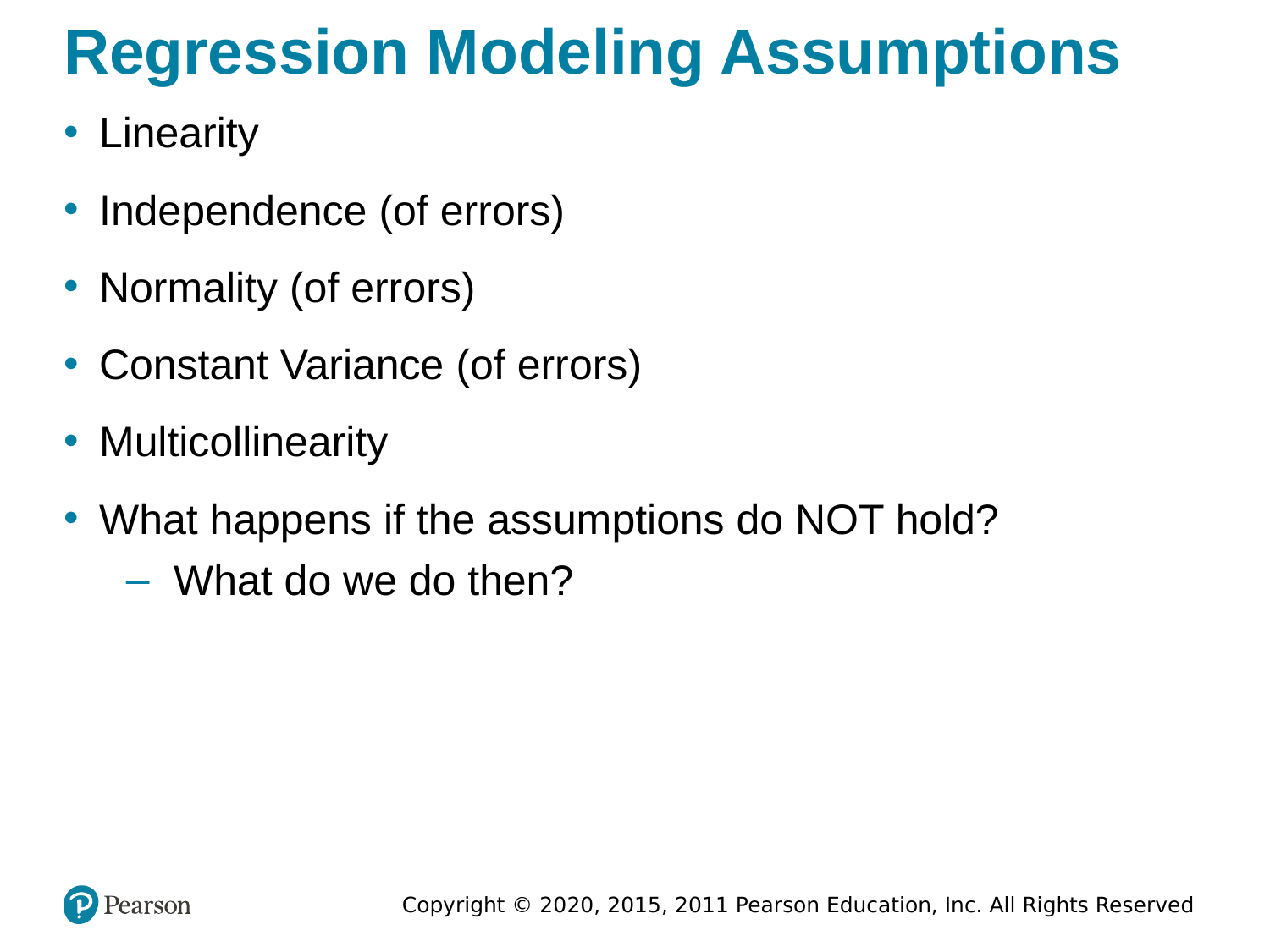

# Regression Modeling Assumptions
Linearity
Independence (of errors)
Normality (of errors)
Constant Variance (of errors)
Multicollinearity
What happens if the assumptions do NOT hold?
What do we do then?